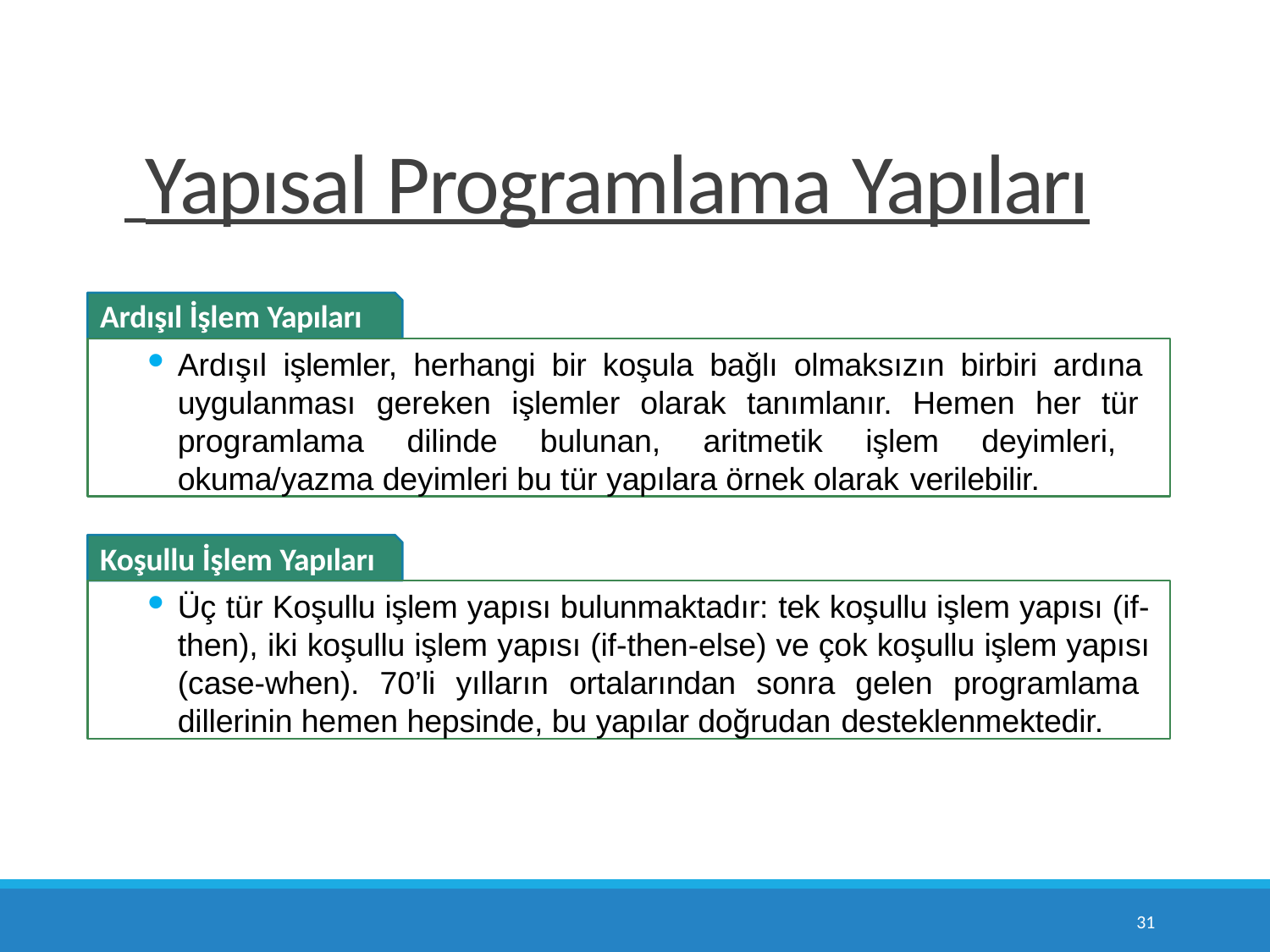

# Yapısal Programlama Yapıları

Ardışıl İşlem Yapıları
Ardışıl işlemler, herhangi bir koşula bağlı olmaksızın birbiri ardına  uygulanması gereken işlemler olarak tanımlanır. Hemen her tür  programlama dilinde bulunan, aritmetik işlem deyimleri,  okuma/yazma deyimleri bu tür yapılara örnek olarak verilebilir.

Koşullu İşlem Yapıları
Üç tür Koşullu işlem yapısı bulunmaktadır: tek koşullu işlem yapısı (if-  then), iki koşullu işlem yapısı (if-then-else) ve çok koşullu işlem yapısı  (case-when). 70’li yılların ortalarından sonra gelen programlama  dillerinin hemen hepsinde, bu yapılar doğrudan desteklenmektedir.
31